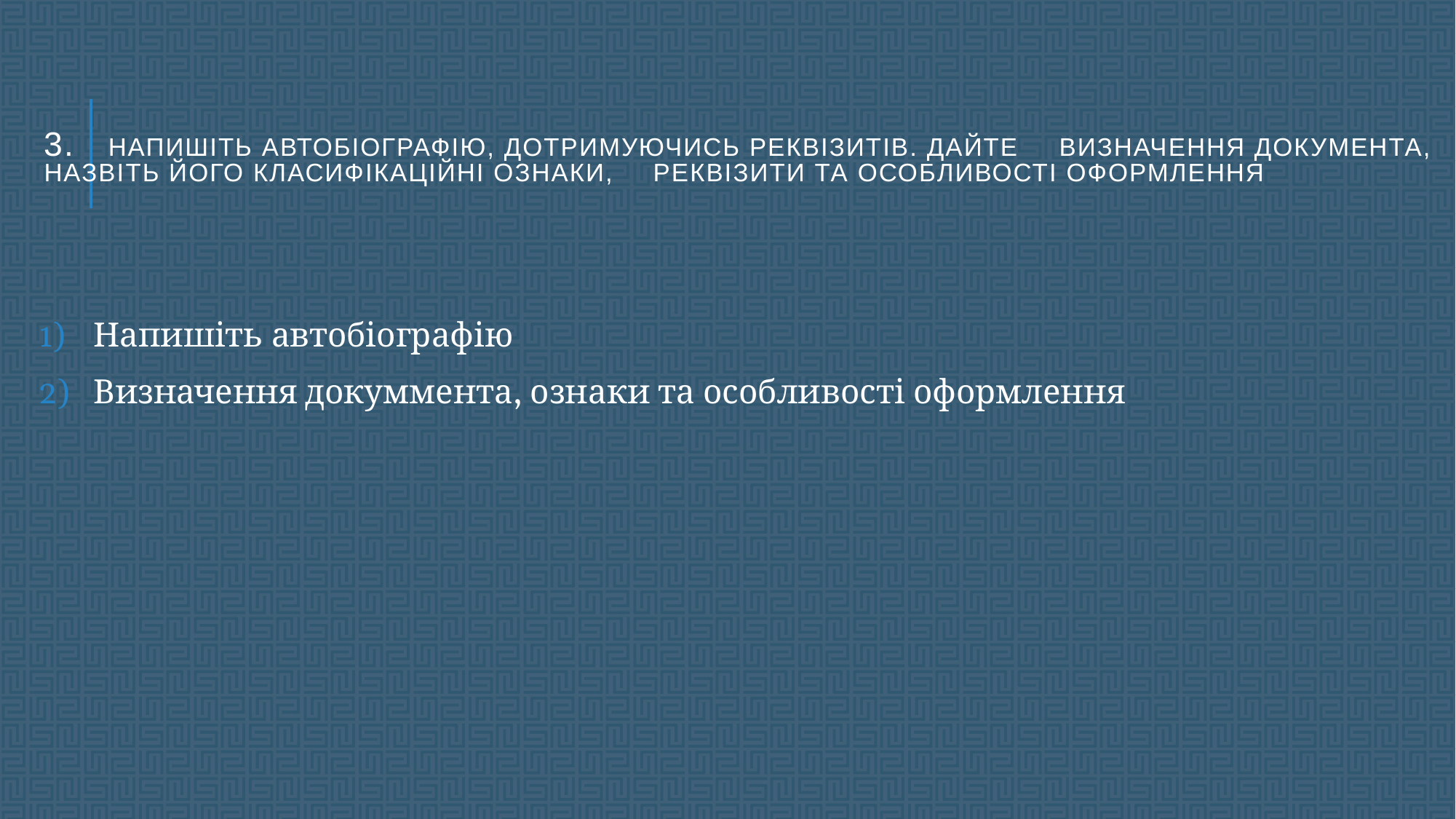

# 3.   Напишіть автобіографію, дотримуючись реквізитів. Дайте 	визначення документа, назвіть його класифікаційні ознаки,  	реквізити та особливості оформлення
Напишіть автобіографію
Визначення докуммента, ознаки та особливості оформлення